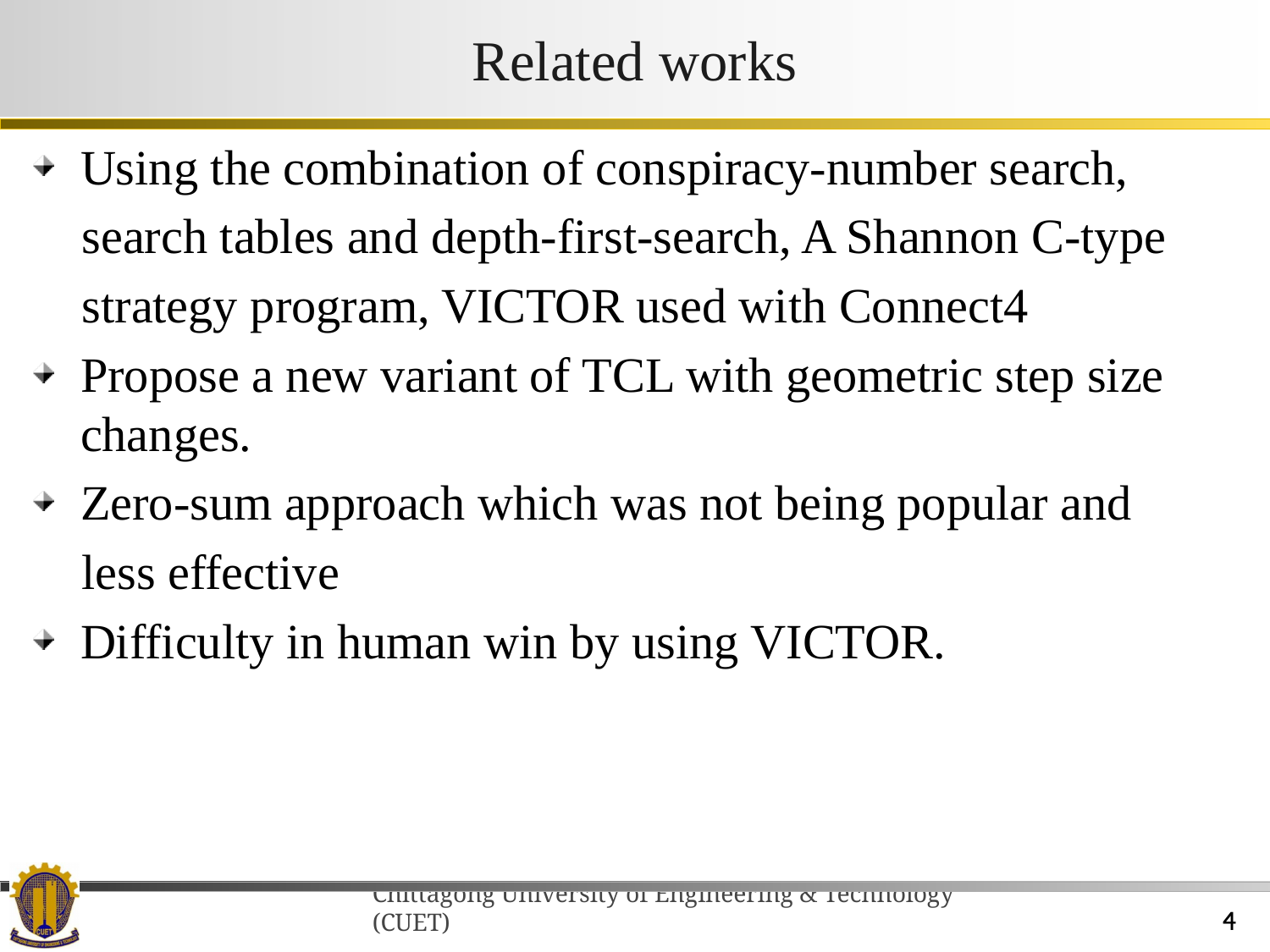

# Related works
Using the combination of conspiracy-number search,
    search tables and depth-first-search, A Shannon C-type
    strategy program, VICTOR used with Connect4
Propose a new variant of TCL with geometric step size  changes.
Zero-sum approach which was not being popular and
    less effective
Difficulty in human win by using VICTOR.